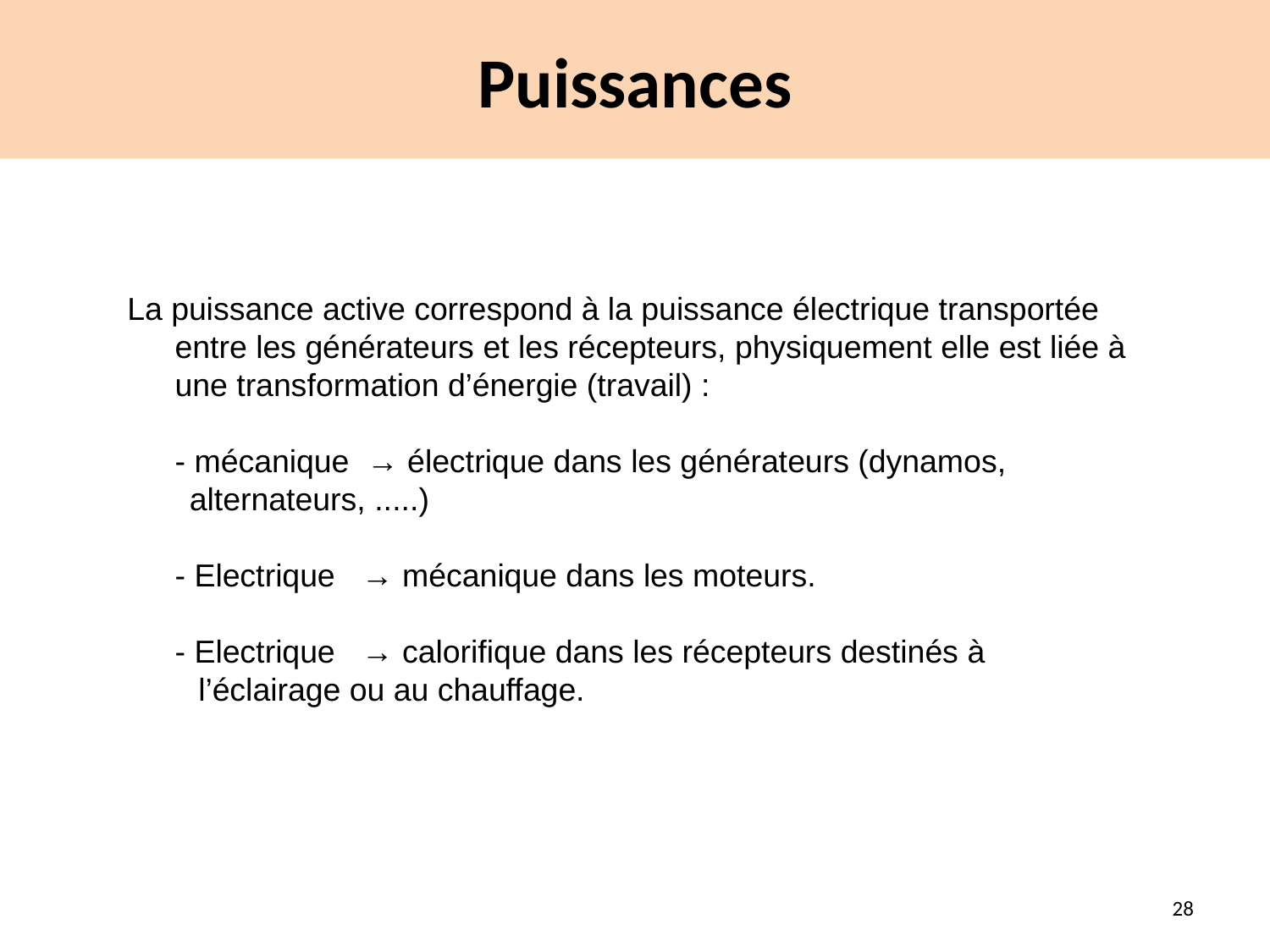

# Puissances

La puissance active correspond à la puissance électrique transportée entre les générateurs et les récepteurs, physiquement elle est liée à une transformation d’énergie (travail) :

	- mécanique  → électrique dans les générateurs (dynamos,
       alternateurs, .....)

	- Electrique   → mécanique dans les moteurs.

	- Electrique   → calorifique dans les récepteurs destinés à
        l’éclairage ou au chauffage.
28